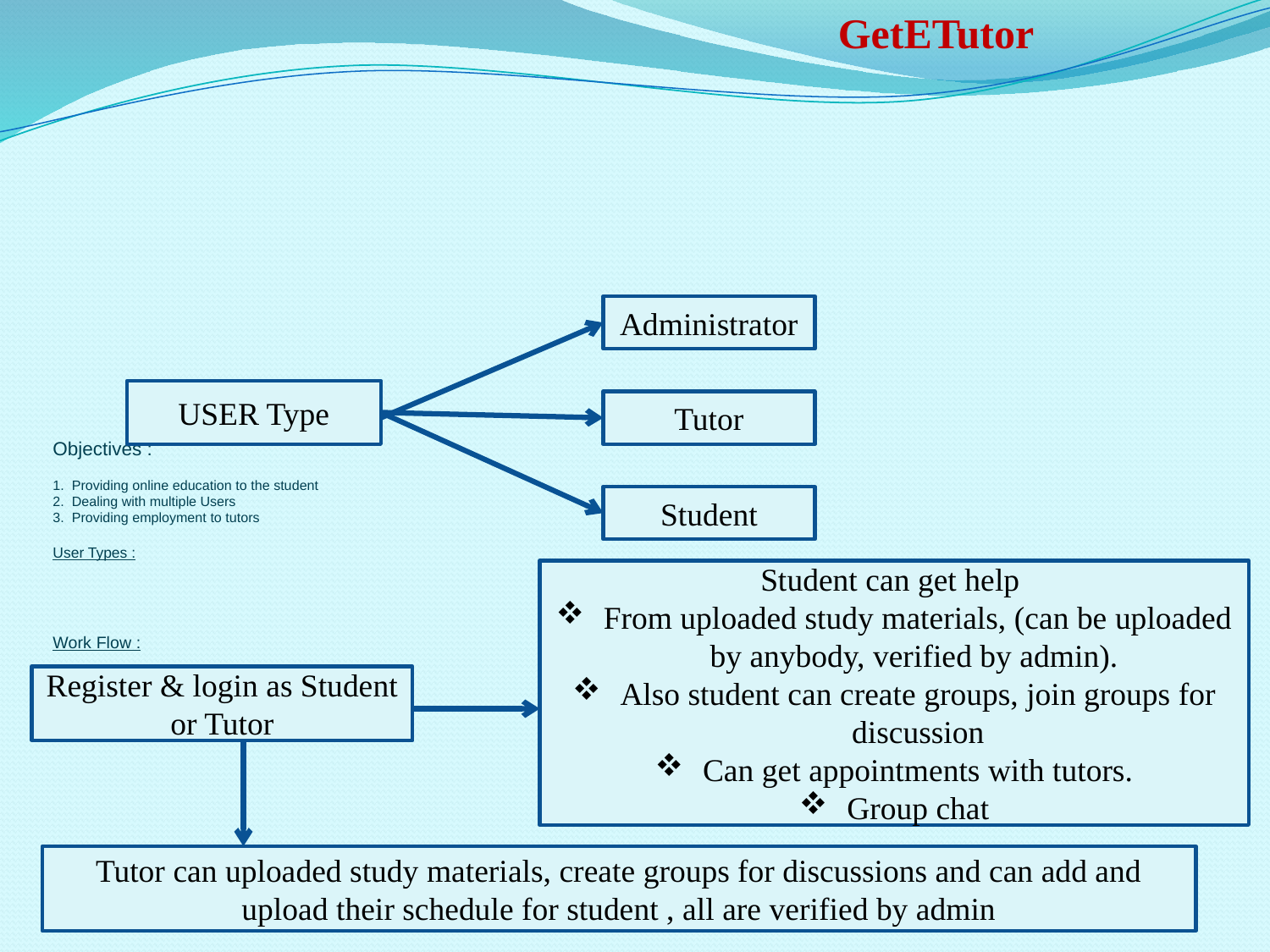

GetETutor
# Objectives : 1.  Providing online education to the student 2.  Dealing with multiple Users 3.  Providing employment to tutors User Types : Work Flow :
Administrator
USER Type
Tutor
Student
Student can get help
From uploaded study materials, (can be uploaded by anybody, verified by admin).
Also student can create groups, join groups for discussion
Can get appointments with tutors.
Group chat
Register & login as Student or Tutor
Tutor can uploaded study materials, create groups for discussions and can add and upload their schedule for student , all are verified by admin